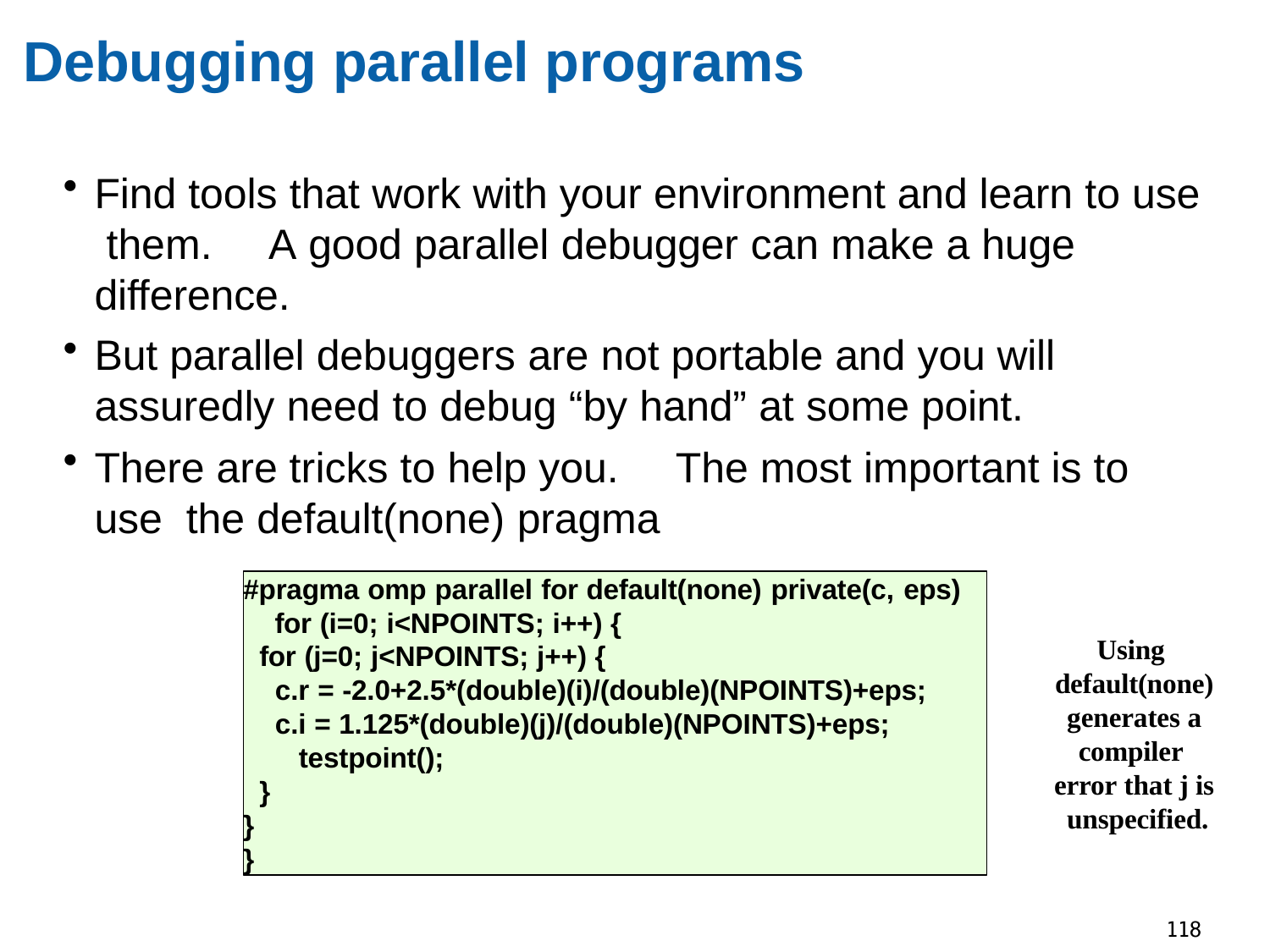

# Debugging parallel programs
Find tools that work with your environment and learn to use  them.	A good parallel debugger can make a huge  difference.
But parallel debuggers are not portable and you will
assuredly need to debug “by hand” at some point.
There are tricks to help you.	The most important is to use  the default(none) pragma
#pragma omp parallel for default(none) private(c, eps)  for (i=0; i<NPOINTS; i++) {
for (j=0; j<NPOINTS; j++) {
c.r = -2.0+2.5*(double)(i)/(double)(NPOINTS)+eps;
c.i = 1.125*(double)(j)/(double)(NPOINTS)+eps;  testpoint();
}
}
}
Using  default(none)  generates a  compiler  error that j is  unspecified.
118